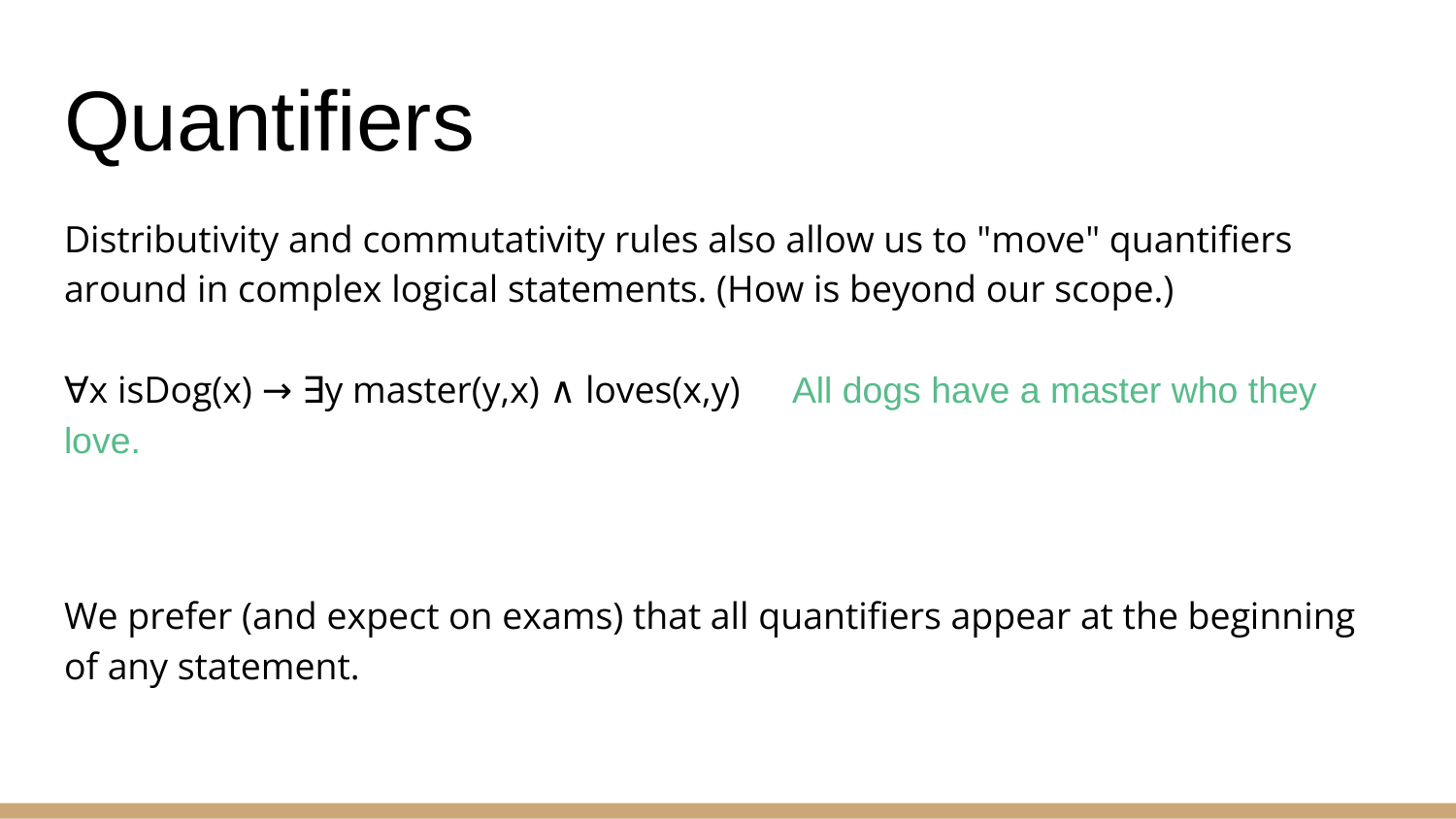

# Quantifiers
Distributivity and commutativity rules also allow us to "move" quantifiers around in complex logical statements. (How is beyond our scope.)
∀x isDog(x) → ∃y master(y,x) ∧ loves(x,y)	All dogs have a master who they love.
We prefer (and expect on exams) that all quantifiers appear at the beginning of any statement.